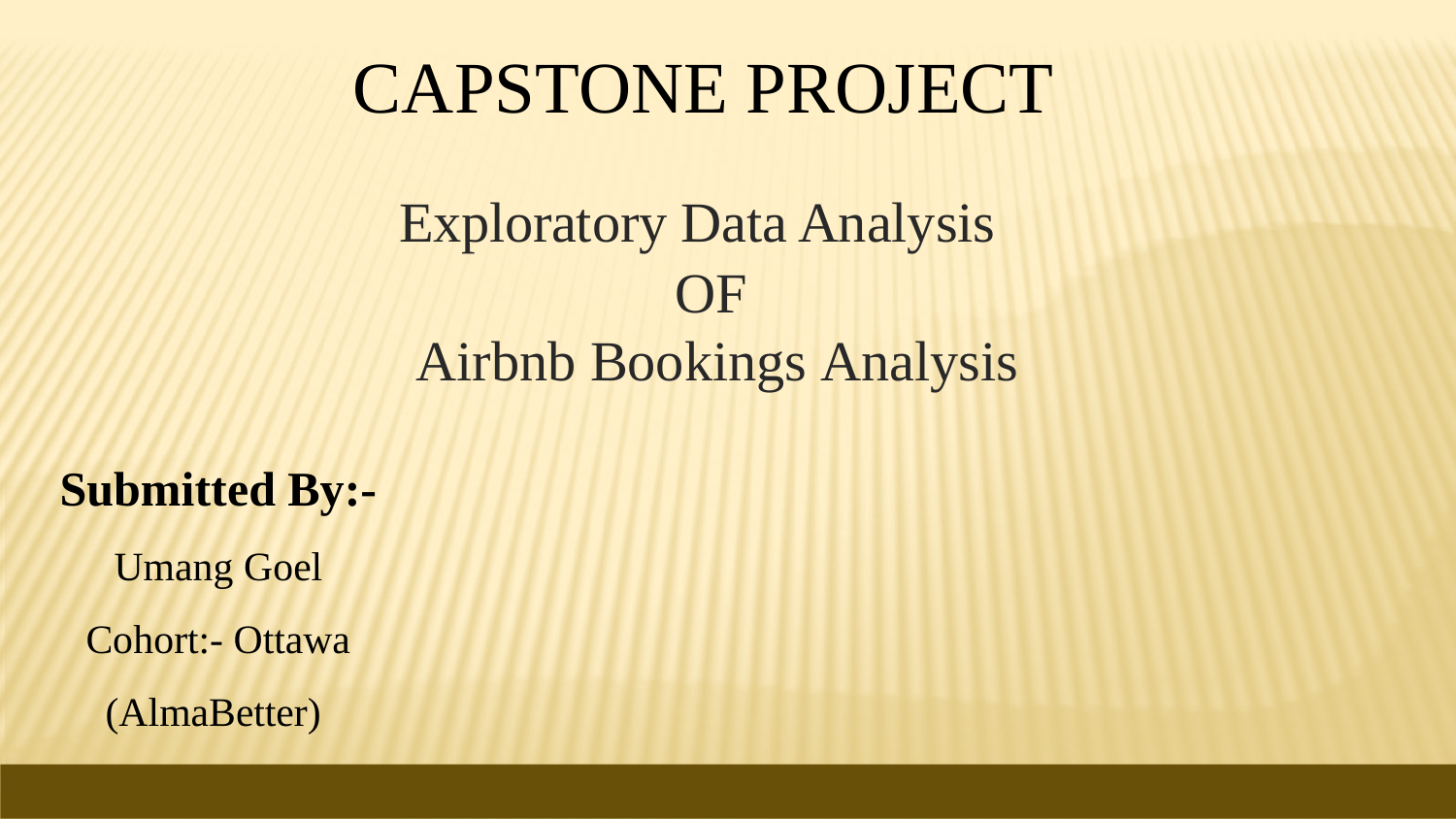

CAPSTONE PROJECT

Exploratory Data Analysis
 OF
  Airbnb Bookings Analysis
Submitted By:-
Umang Goel
Cohort:- Ottawa
(AlmaBetter)